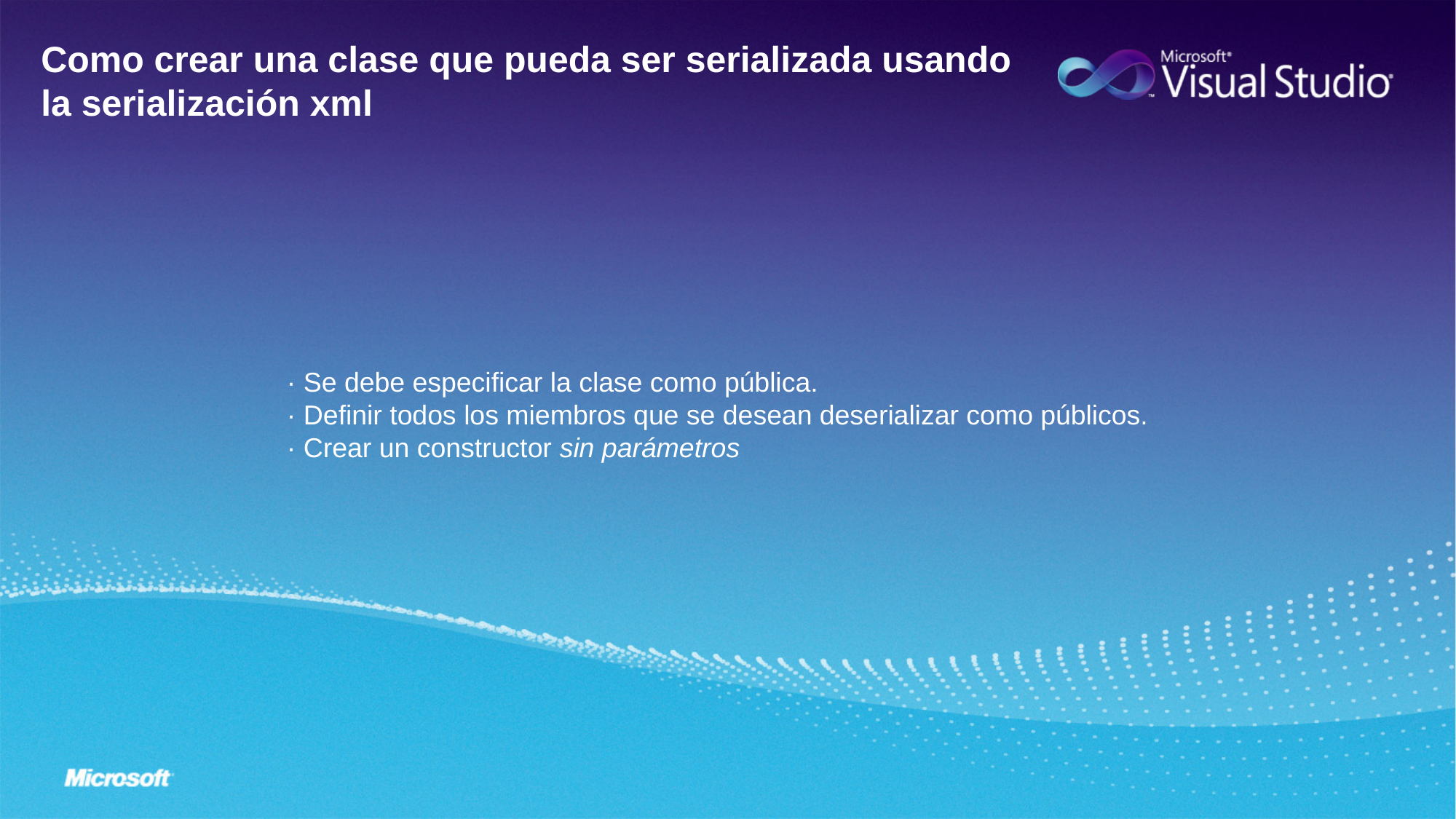

Como crear una clase que pueda ser serializada usando la serialización xml
· Se debe especificar la clase como pública.
· Definir todos los miembros que se desean deserializar como públicos.
· Crear un constructor sin parámetros